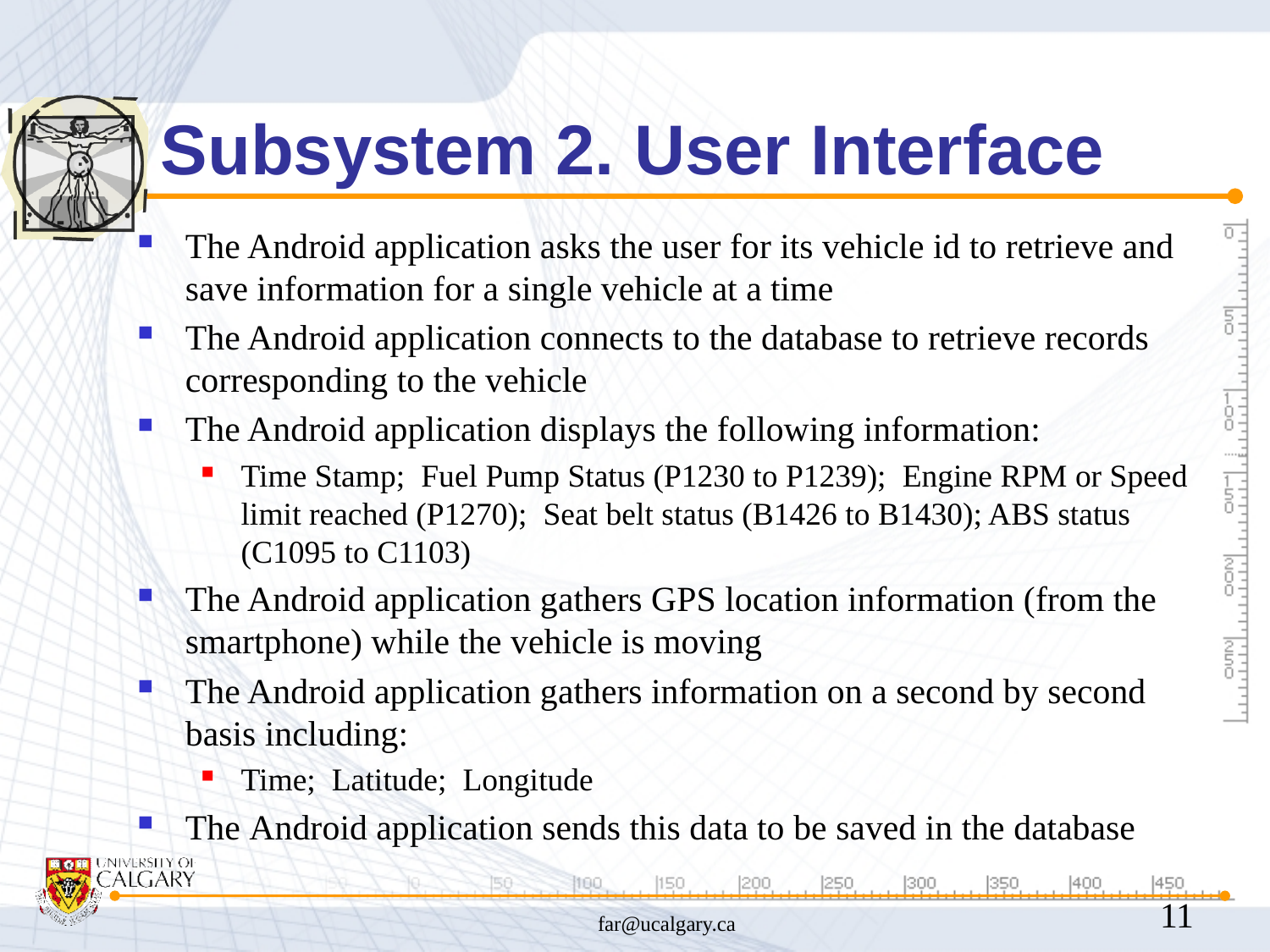

# Subsystem 2. User Interface
The Android application asks the user for its vehicle id to retrieve and save information for a single vehicle at a time
The Android application connects to the database to retrieve records corresponding to the vehicle
The Android application displays the following information:
Time Stamp;  Fuel Pump Status (P1230 to P1239);  Engine RPM or Speed limit reached (P1270);  Seat belt status (B1426 to B1430); ABS status (C1095 to C1103)
The Android application gathers GPS location information (from the smartphone) while the vehicle is moving
The Android application gathers information on a second by second basis including:
Time;  Latitude;  Longitude
The Android application sends this data to be saved in the database
far@ucalgary.ca
11